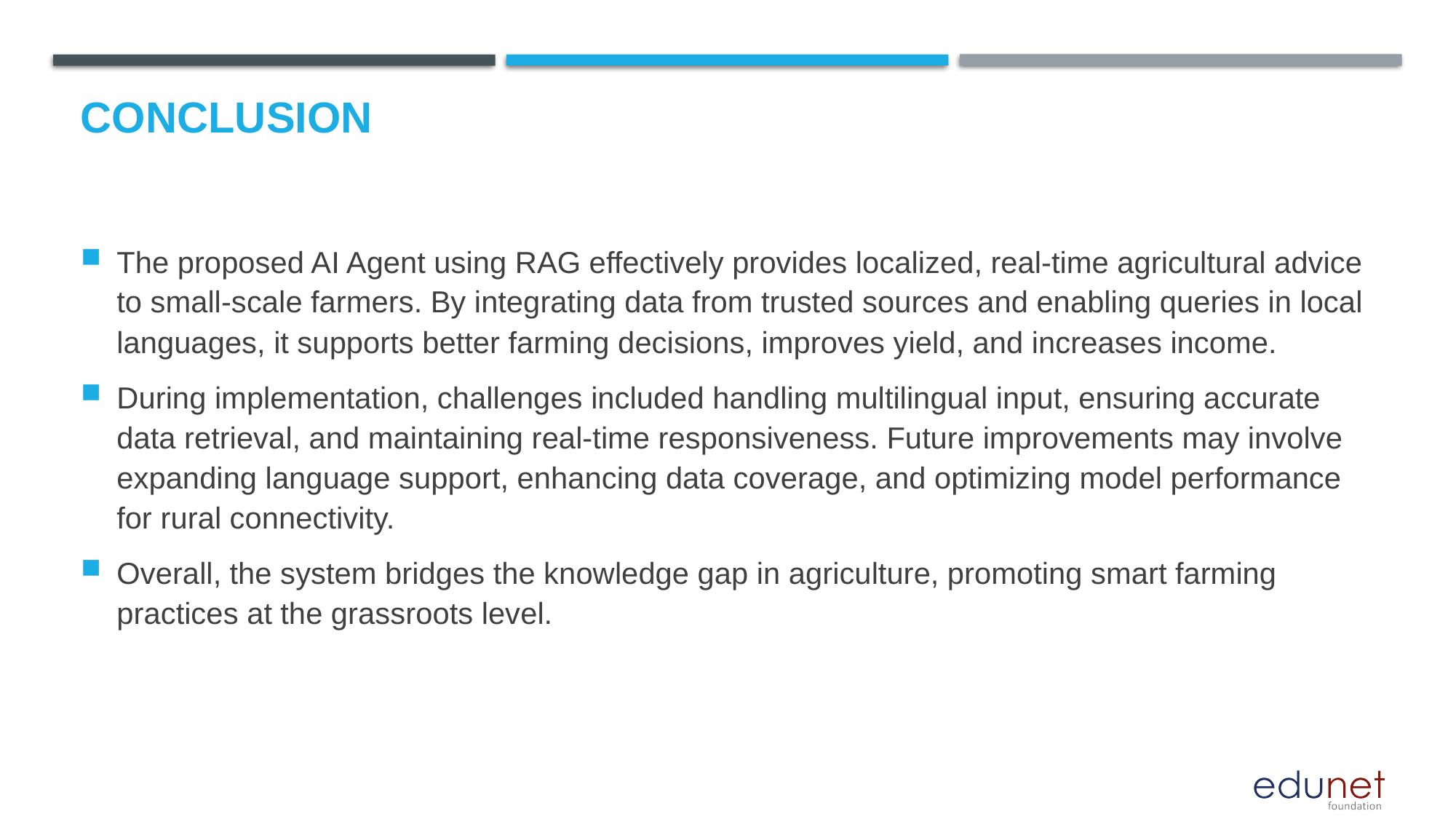

# Conclusion
The proposed AI Agent using RAG effectively provides localized, real-time agricultural advice to small-scale farmers. By integrating data from trusted sources and enabling queries in local languages, it supports better farming decisions, improves yield, and increases income.
During implementation, challenges included handling multilingual input, ensuring accurate data retrieval, and maintaining real-time responsiveness. Future improvements may involve expanding language support, enhancing data coverage, and optimizing model performance for rural connectivity.
Overall, the system bridges the knowledge gap in agriculture, promoting smart farming practices at the grassroots level.